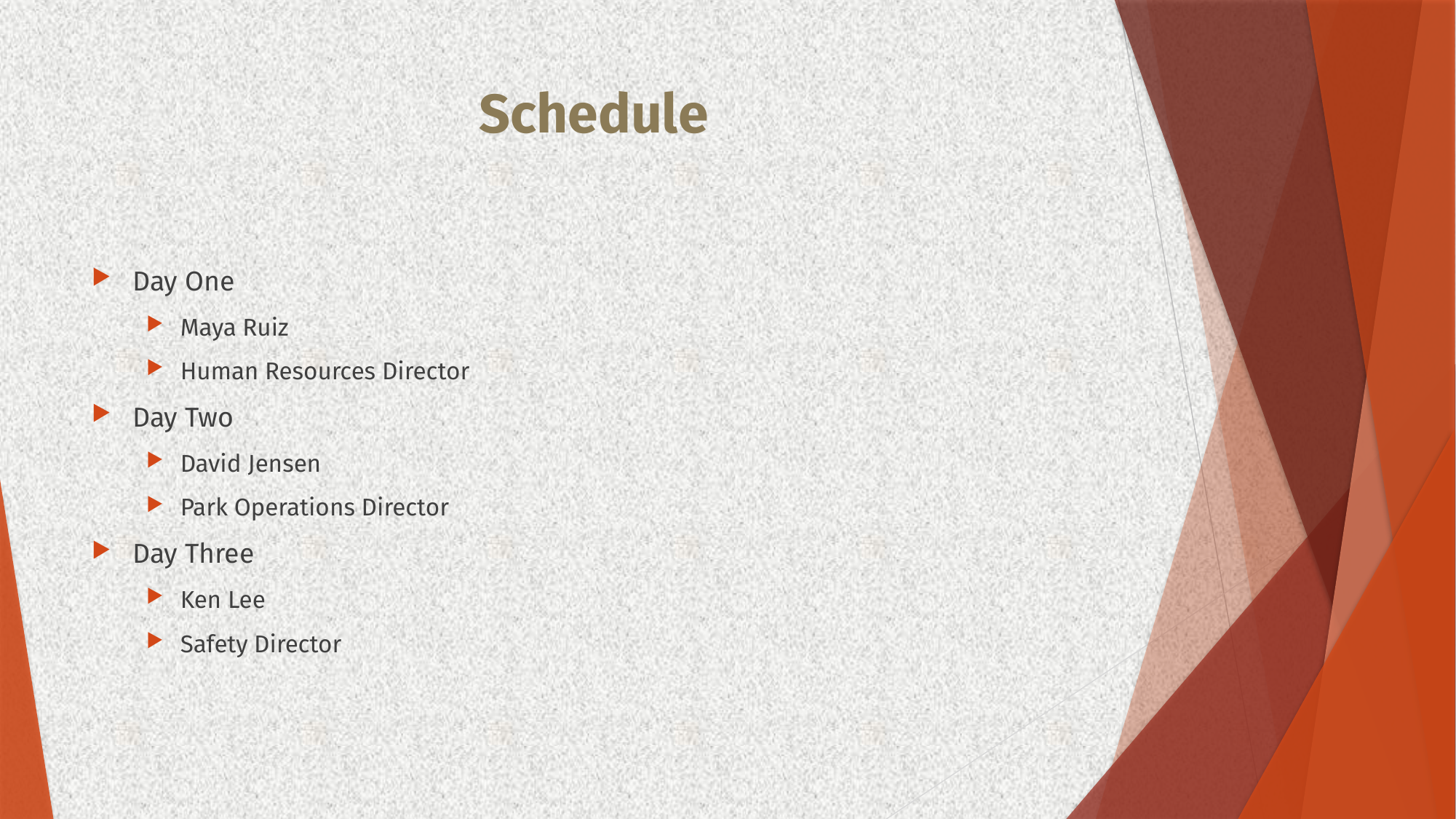

# Schedule
Day One
Maya Ruiz
Human Resources Director
Day Two
David Jensen
Park Operations Director
Day Three
Ken Lee
Safety Director